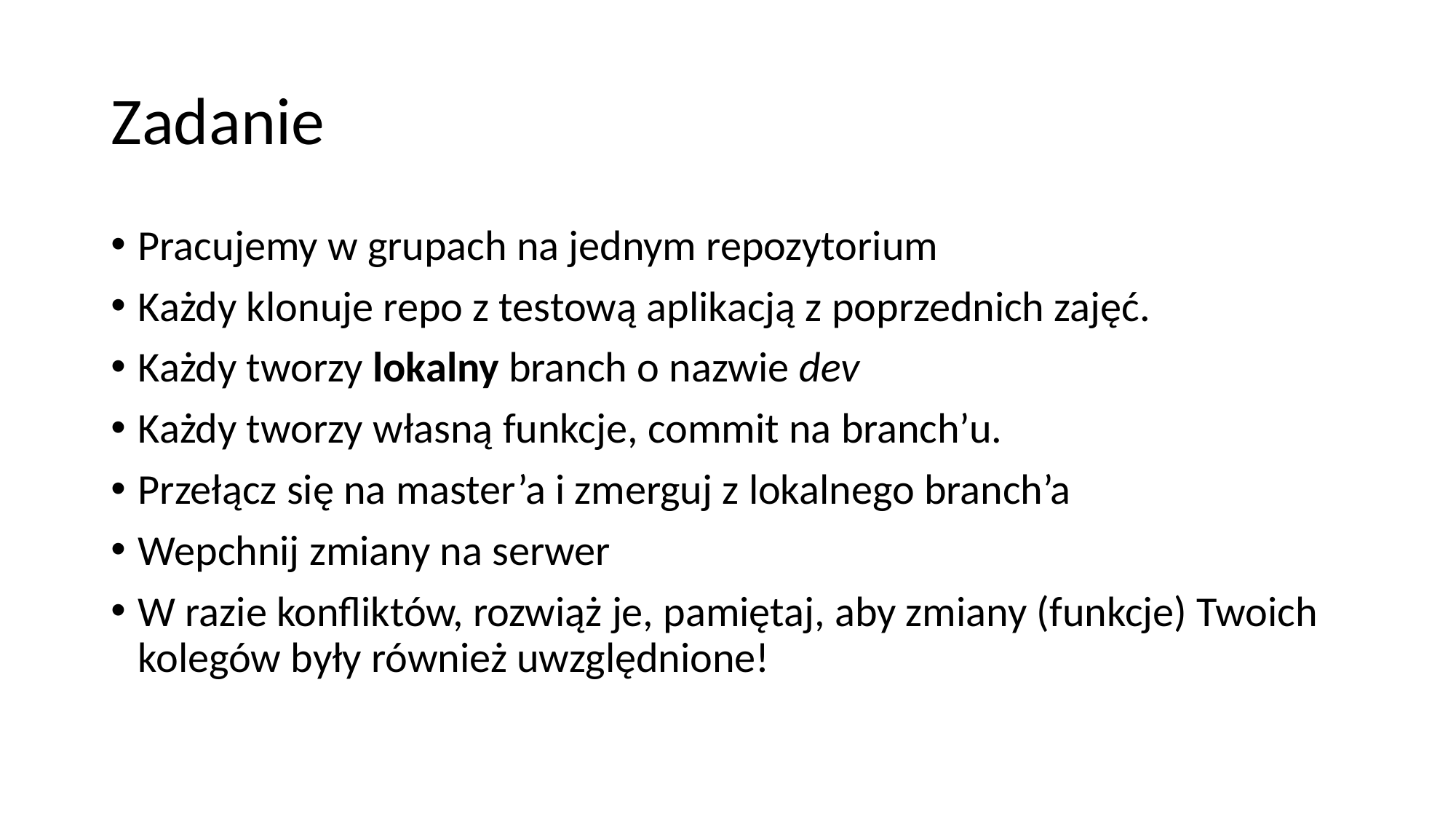

# Zadanie
Pracujemy w grupach na jednym repozytorium
Każdy klonuje repo z testową aplikacją z poprzednich zajęć.
Każdy tworzy lokalny branch o nazwie dev
Każdy tworzy własną funkcje, commit na branch’u.
Przełącz się na master’a i zmerguj z lokalnego branch’a
Wepchnij zmiany na serwer
W razie konfliktów, rozwiąż je, pamiętaj, aby zmiany (funkcje) Twoich kolegów były również uwzględnione!